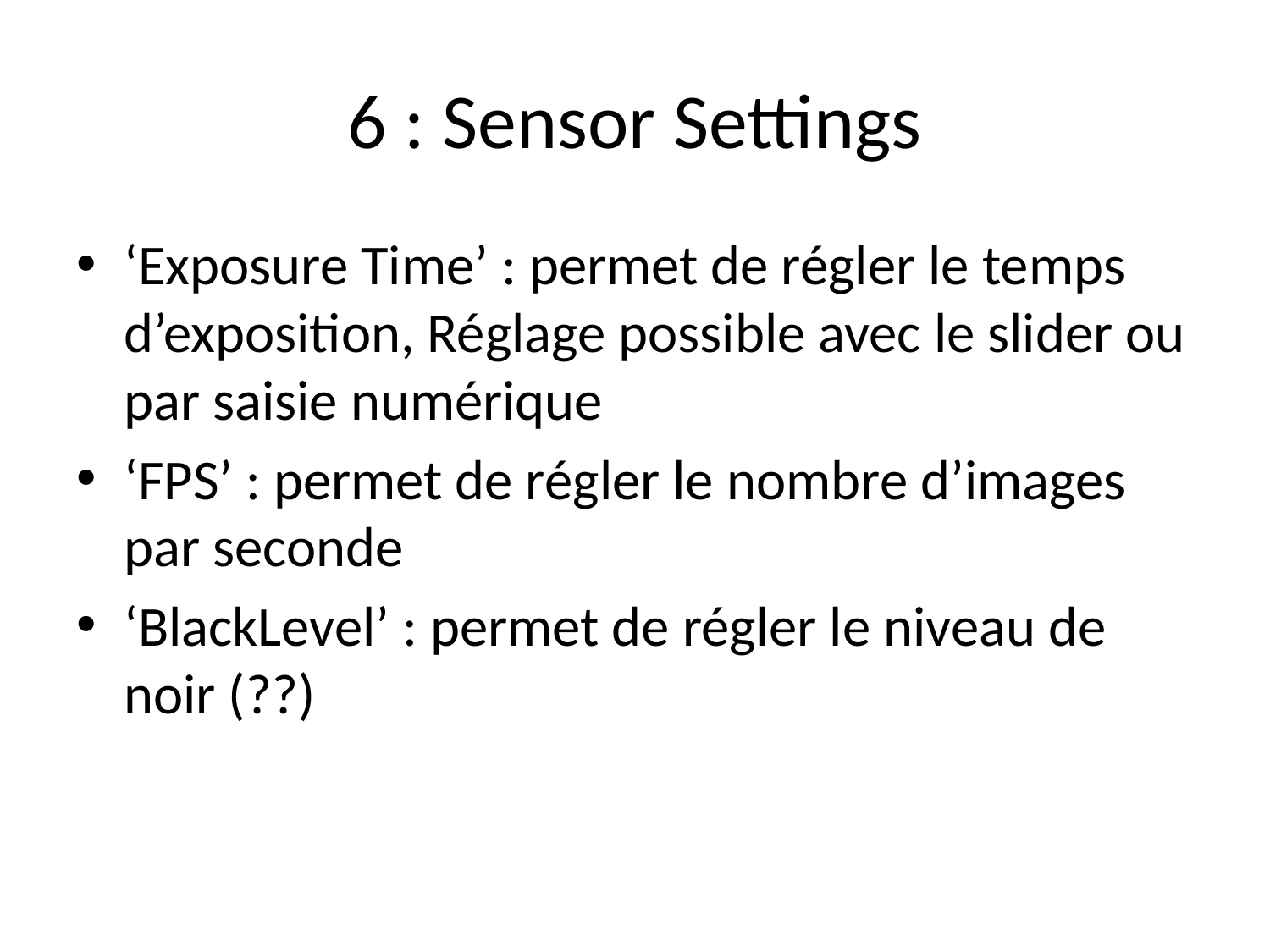

# 6 : Sensor Settings
‘Exposure Time’ : permet de régler le temps d’exposition, Réglage possible avec le slider ou par saisie numérique
‘FPS’ : permet de régler le nombre d’images par seconde
‘BlackLevel’ : permet de régler le niveau de noir (??)